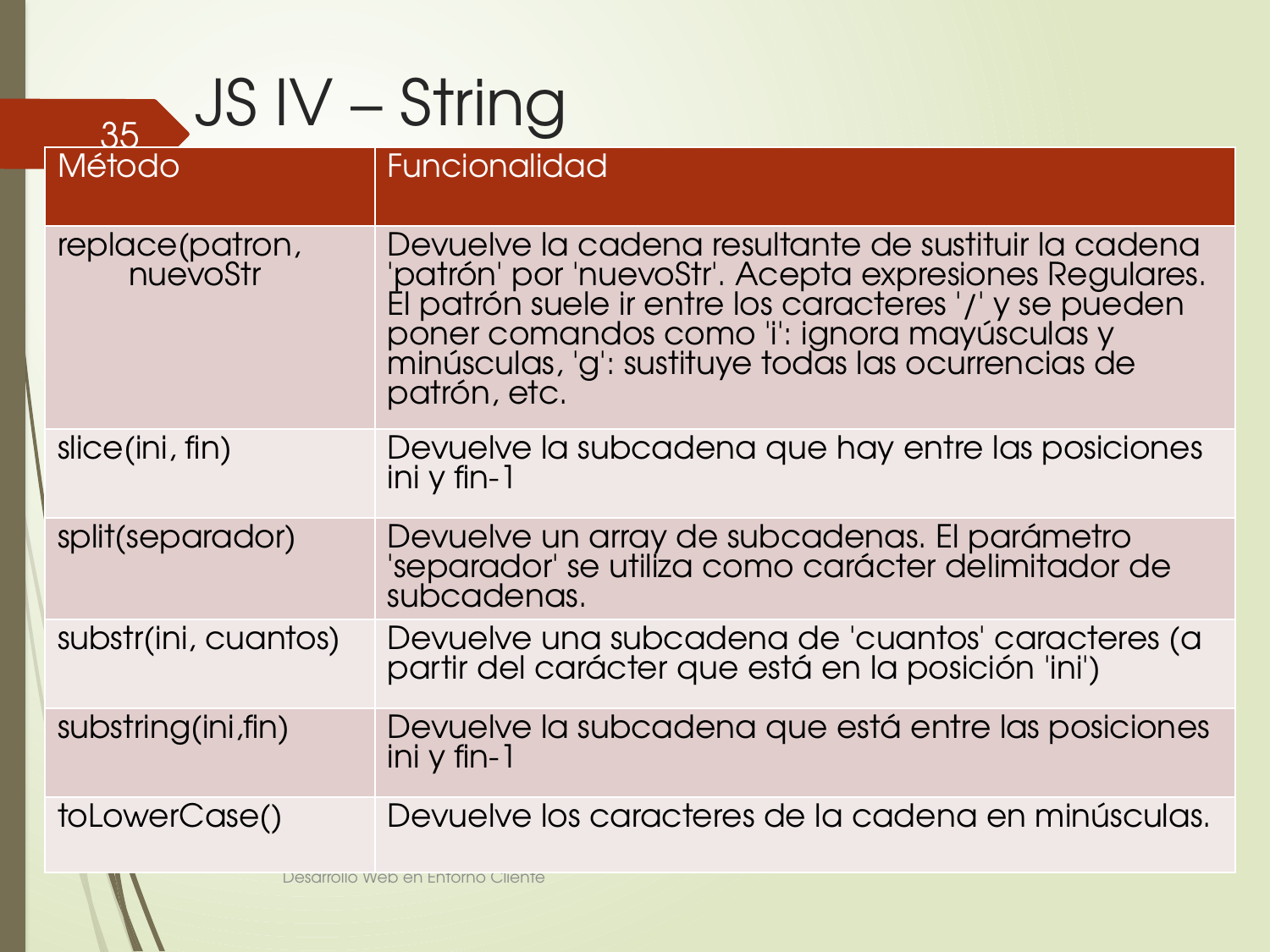

# JS IV – String
35
| Método | Funcionalidad |
| --- | --- |
| replace(patron, nuevoStr | Devuelve la cadena resultante de sustituir la cadena 'patrón' por 'nuevoStr'. Acepta expresiones Regulares. El patrón suele ir entre los caracteres '/' y se pueden poner comandos como 'i': ignora mayúsculas y minúsculas, 'g': sustituye todas las ocurrencias de patrón, etc. |
| slice(ini, fin) | Devuelve la subcadena que hay entre las posiciones ini y fin-1 |
| split(separador) | Devuelve un array de subcadenas. El parámetro 'separador' se utiliza como carácter delimitador de subcadenas. |
| substr(ini, cuantos) | Devuelve una subcadena de 'cuantos' caracteres (a partir del carácter que está en la posición 'ini') |
| substring(ini,fin) | Devuelve la subcadena que está entre las posiciones ini y fin-1 |
| toLowerCase() | Devuelve los caracteres de la cadena en minúsculas. |
Desarrollo Web en Entorno Cliente